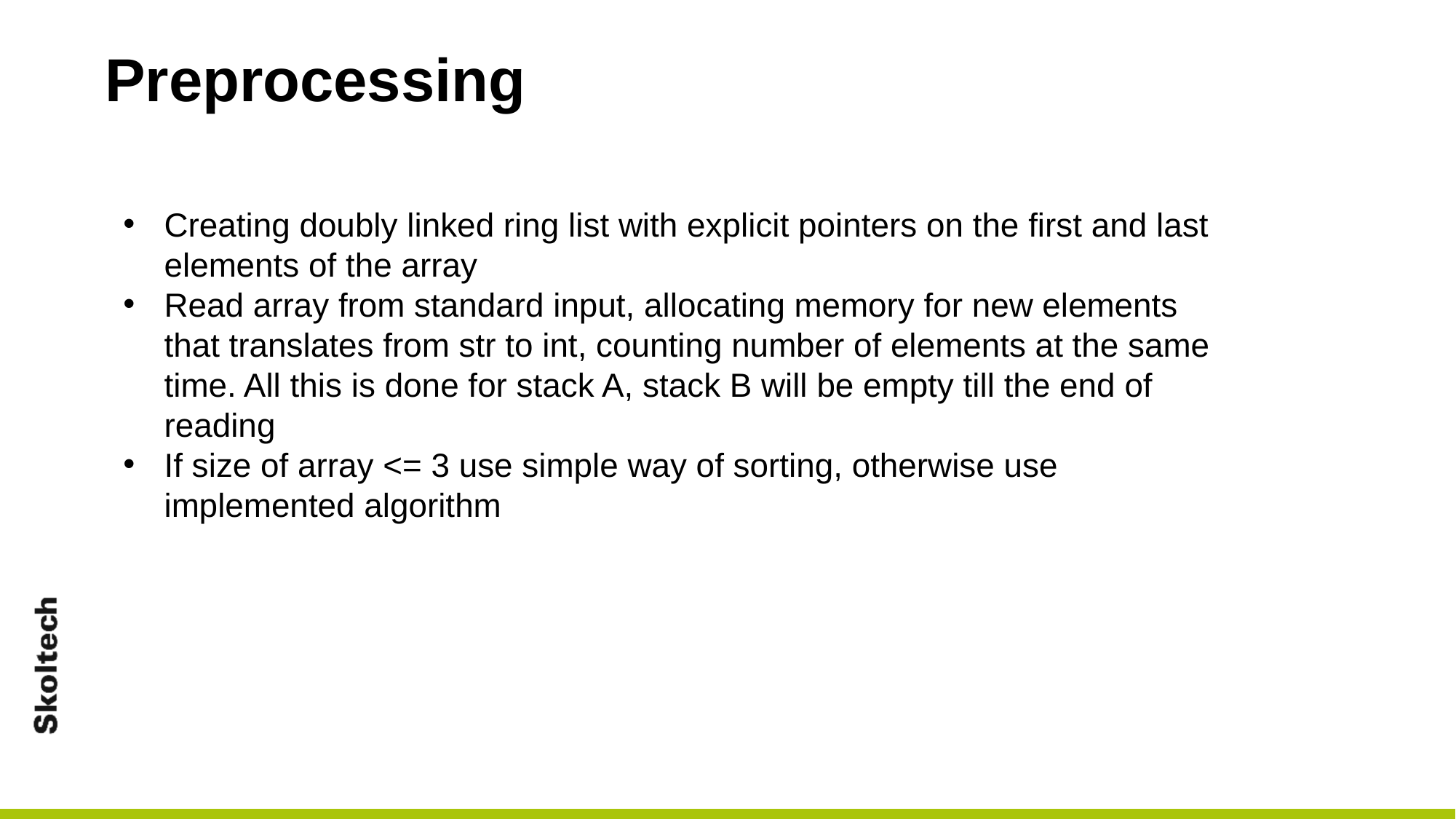

# Preprocessing
Creating doubly linked ring list with explicit pointers on the first and last elements of the array
Read array from standard input, allocating memory for new elements that translates from str to int, counting number of elements at the same time. All this is done for stack A, stack B will be empty till the end of reading
If size of array <= 3 use simple way of sorting, otherwise use implemented algorithm
3